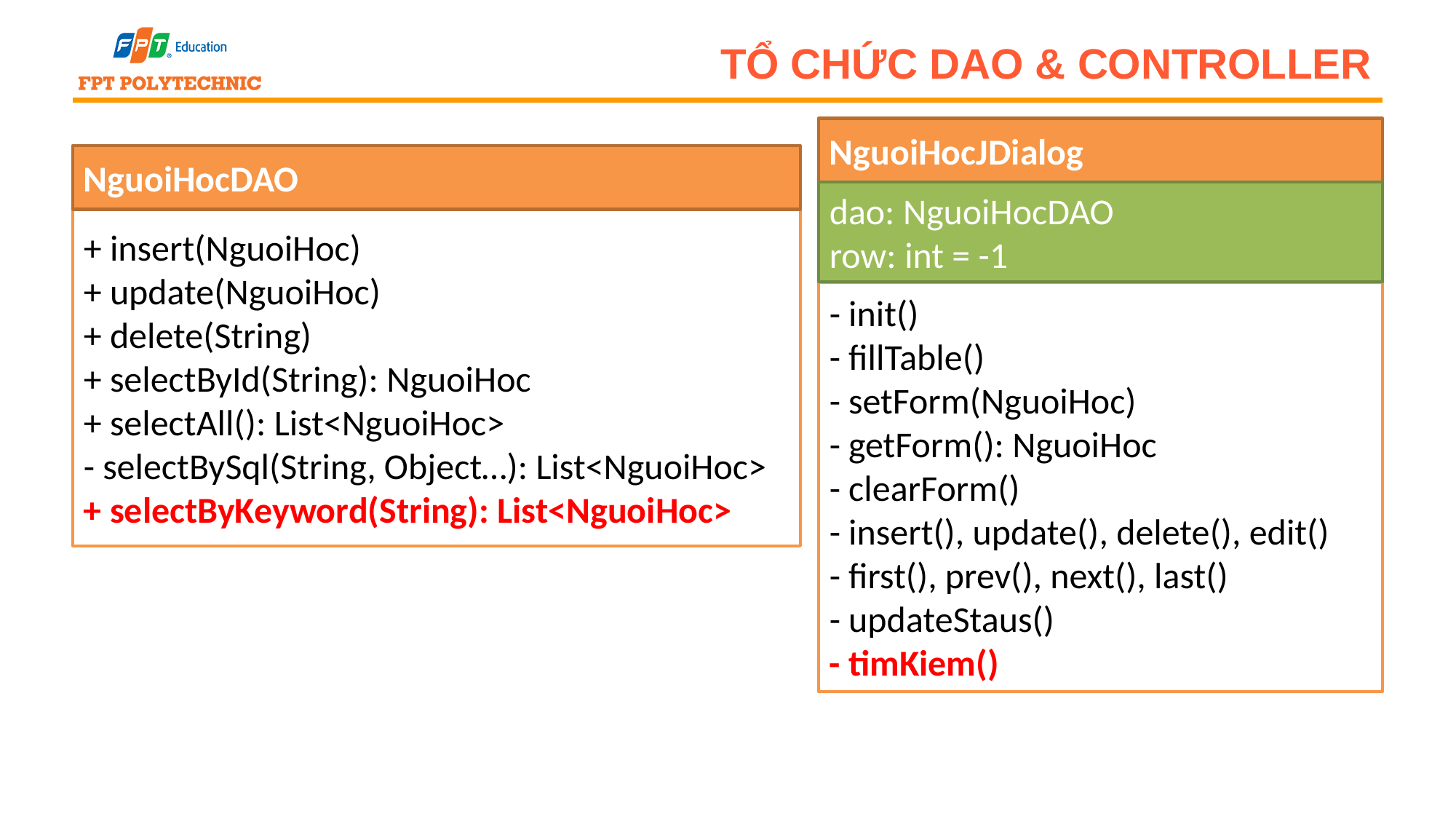

# Tổ chức DAO & Controller
NguoiHocJDialog
NguoiHocDAO
dao: NguoiHocDAO
row: int = -1
+ insert(NguoiHoc)
+ update(NguoiHoc)
+ delete(String)
+ selectById(String): NguoiHoc
+ selectAll(): List<NguoiHoc>
- selectBySql(String, Object…): List<NguoiHoc>
+ selectByKeyword(String): List<NguoiHoc>
- init()
- fillTable()
- setForm(NguoiHoc)
- getForm(): NguoiHoc
- clearForm()
- insert(), update(), delete(), edit()
- first(), prev(), next(), last()
- updateStaus()
- timKiem()